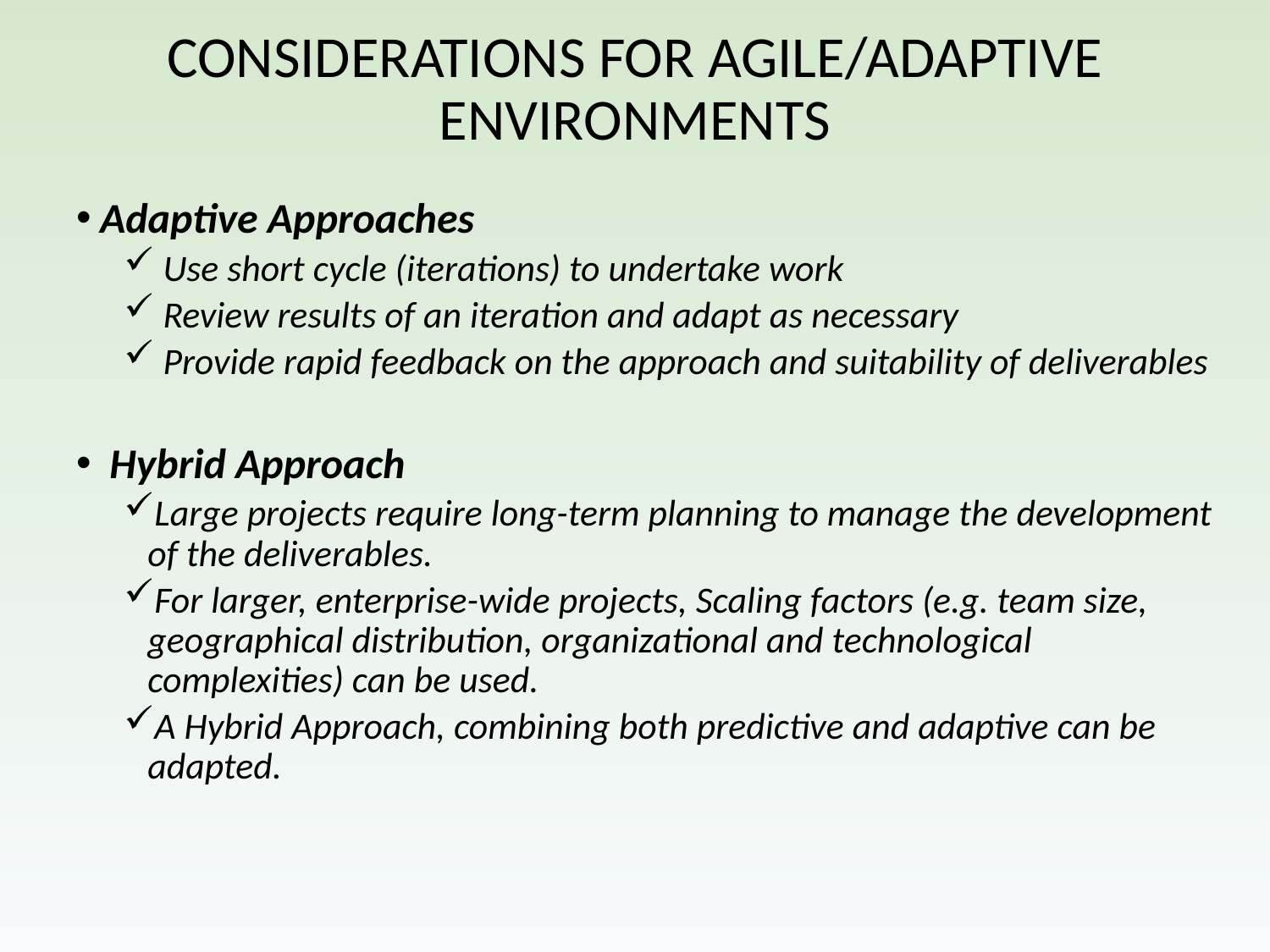

# CONSIDERATIONS FOR AGILE/ADAPTIVE ENVIRONMENTS
Adaptive Approaches
 Use short cycle (iterations) to undertake work
 Review results of an iteration and adapt as necessary
 Provide rapid feedback on the approach and suitability of deliverables

 Hybrid Approach
Large projects require long-term planning to manage the development of the deliverables.
For larger, enterprise-wide projects, Scaling factors (e.g. team size, geographical distribution, organizational and technological complexities) can be used.
A Hybrid Approach, combining both predictive and adaptive can be adapted.